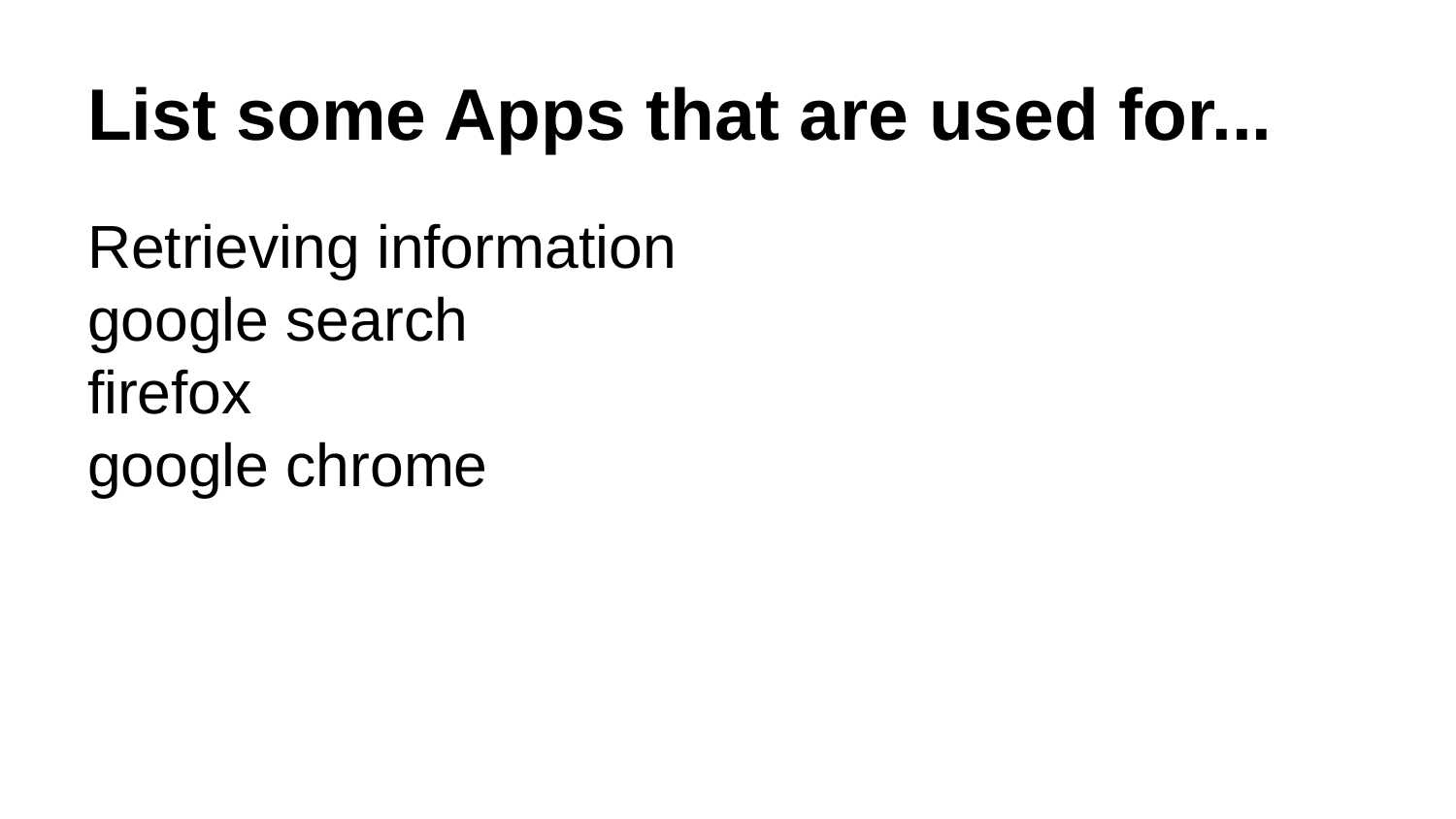

# List some Apps that are used for...
Retrieving information
google search
firefox
google chrome